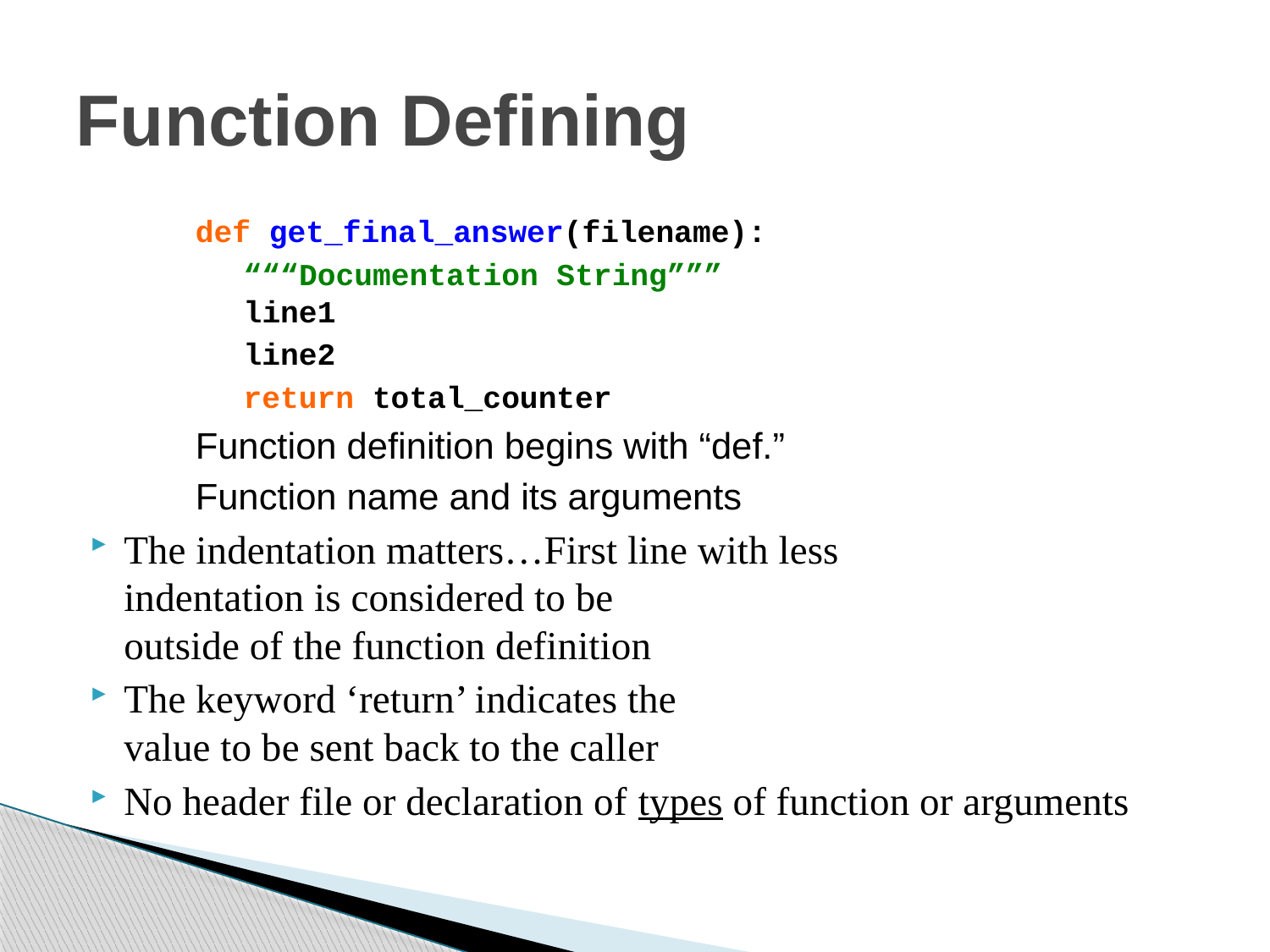

# Function Defining
def get_final_answer(filename):
	 “““Documentation String”””
 line1
	 line2
	 return total_counter
Function definition begins with “def.”
Function name and its arguments
The indentation matters…First line with less
indentation is considered to be
outside of the function definition
The keyword ‘return’ indicates the
value to be sent back to the caller
No header file or declaration of types of function or arguments